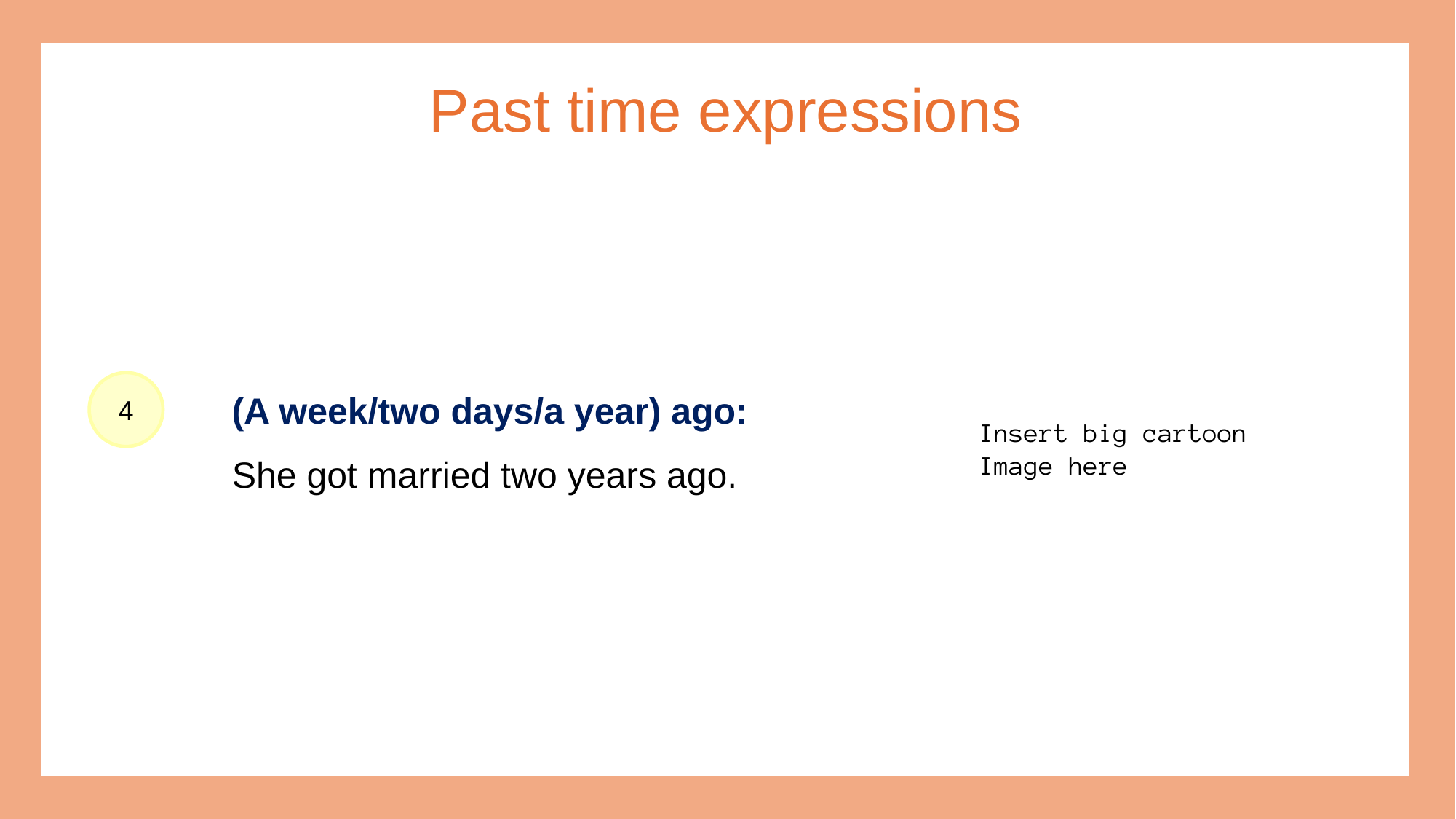

Past time expressions
4
(A week/two days/a year) ago:
Insert big cartoon
Image here
She got married two years ago.